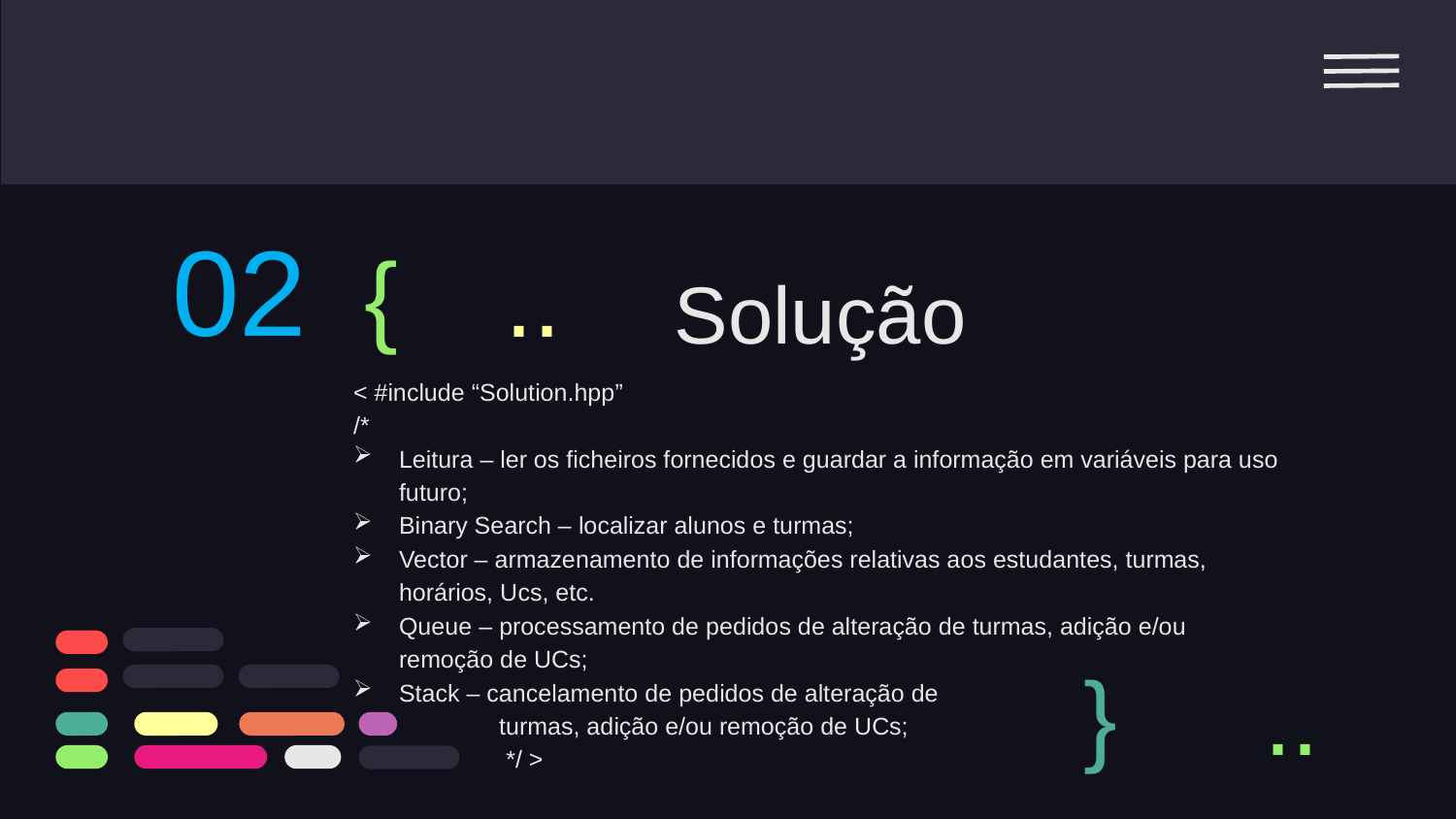

02
# Solução
{
..
< #include “Solution.hpp”
/*
Leitura – ler os ficheiros fornecidos e guardar a informação em variáveis para uso futuro;
Binary Search – localizar alunos e turmas;
Vector – armazenamento de informações relativas aos estudantes, turmas, horários, Ucs, etc.
Queue – processamento de pedidos de alteração de turmas, adição e/ou remoção de UCs;
Stack – cancelamento de pedidos de alteração de
	turmas, adição e/ou remoção de UCs;
	 */ >

}
..